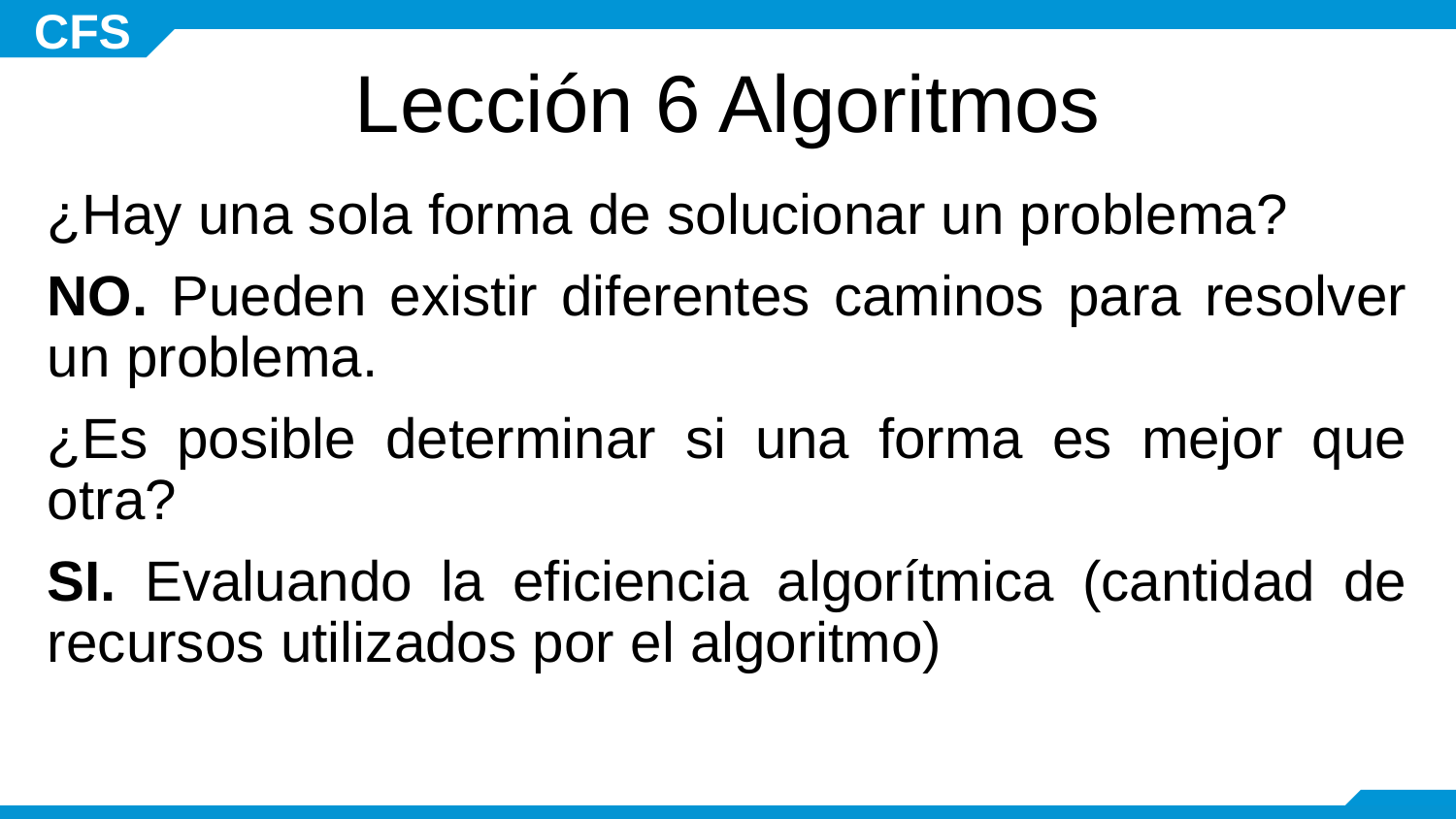

# Lección 6 Algoritmos
¿Hay una sola forma de solucionar un problema?
NO. Pueden existir diferentes caminos para resolver un problema.
¿Es posible determinar si una forma es mejor que otra?
SI. Evaluando la eficiencia algorítmica (cantidad de recursos utilizados por el algoritmo)